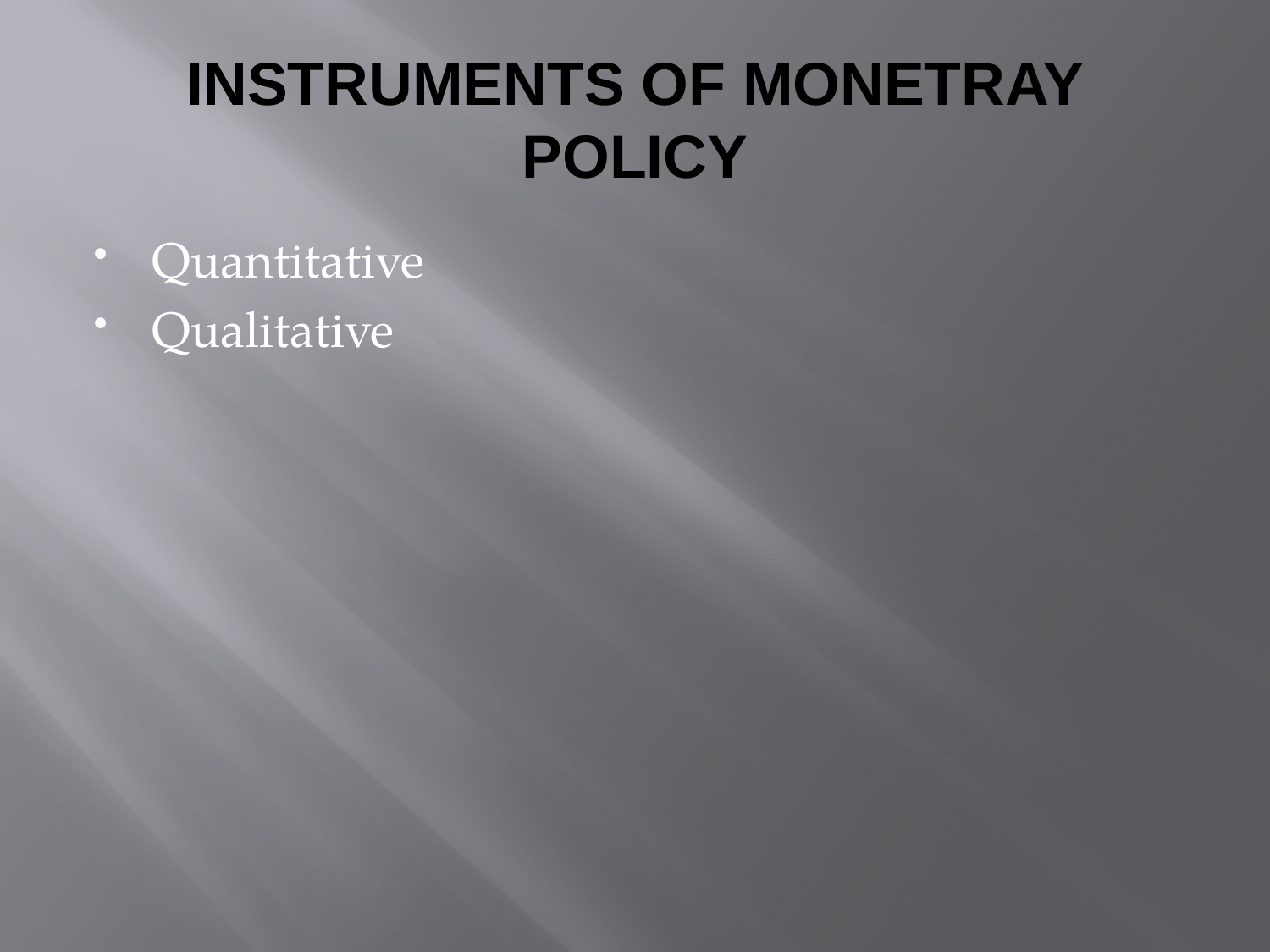

# INSTRUMENTS OF MONETRAY POLICY
Quantitative
Qualitative